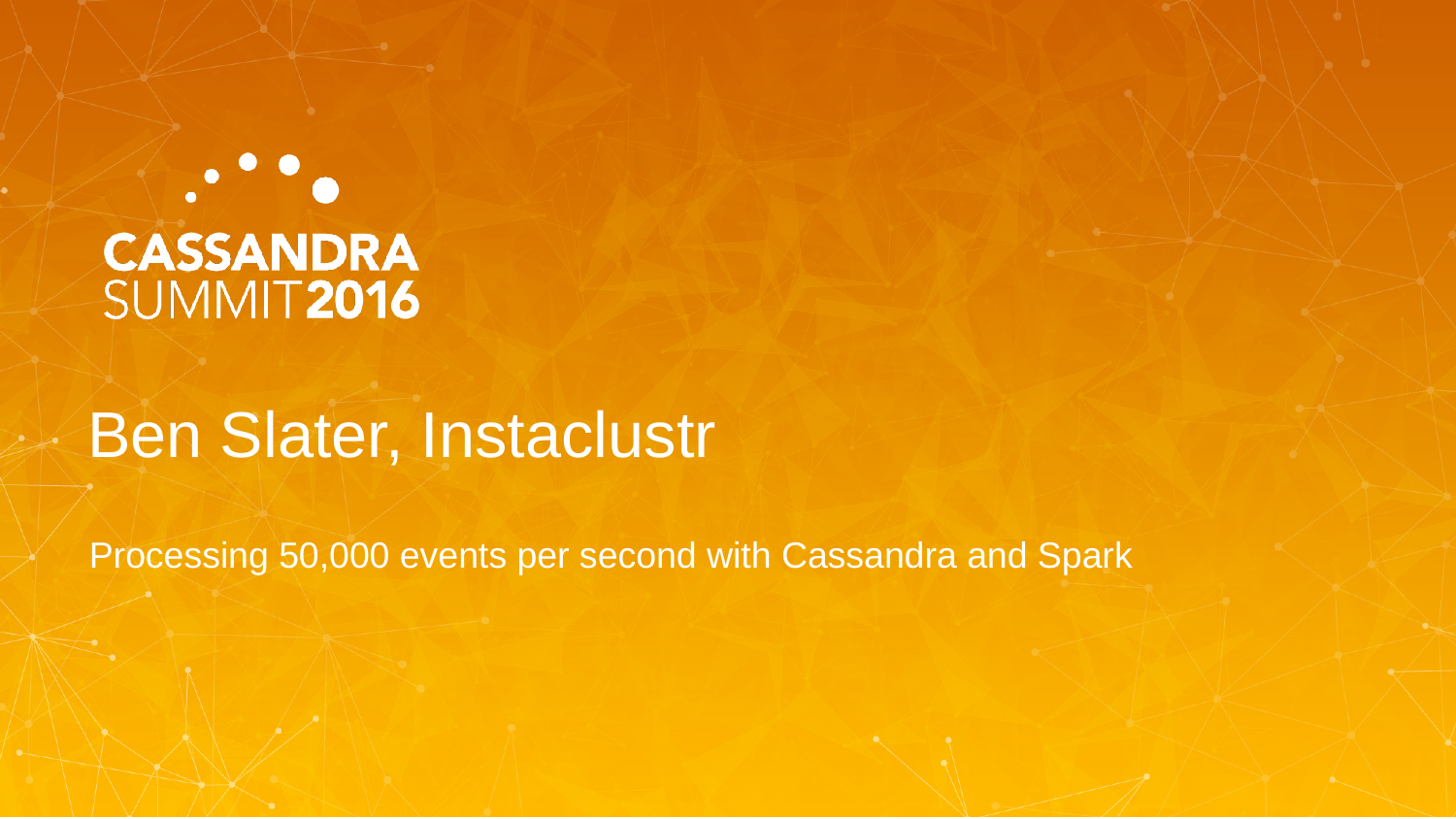

# Ben Slater, Instaclustr
Processing 50,000 events per second with Cassandra and Spark